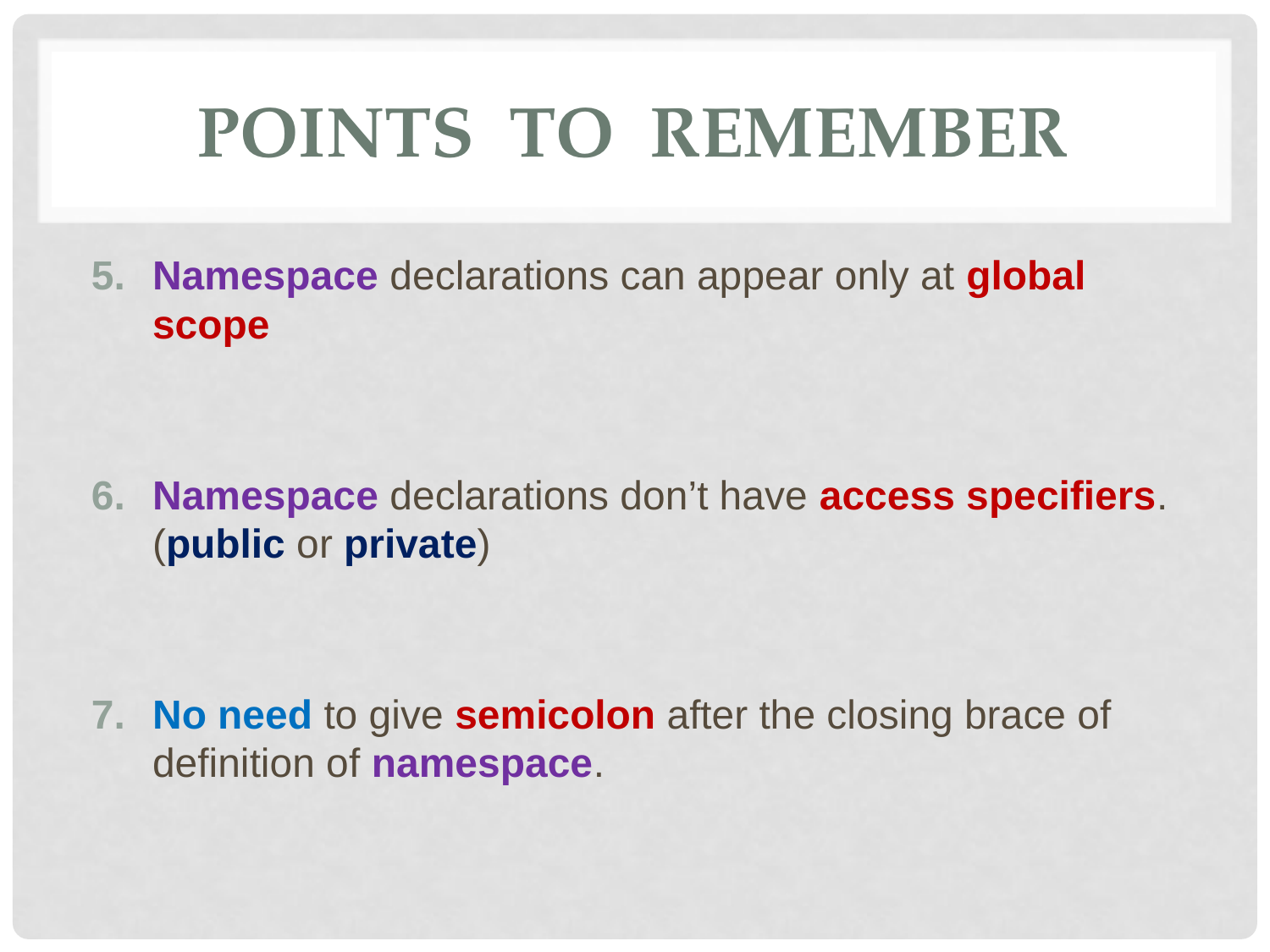

# Points  to  remember
Namespace declarations can appear only at global scope

Namespace declarations don’t have access specifiers. (public or private)

No need to give semicolon after the closing brace of definition of namespace.